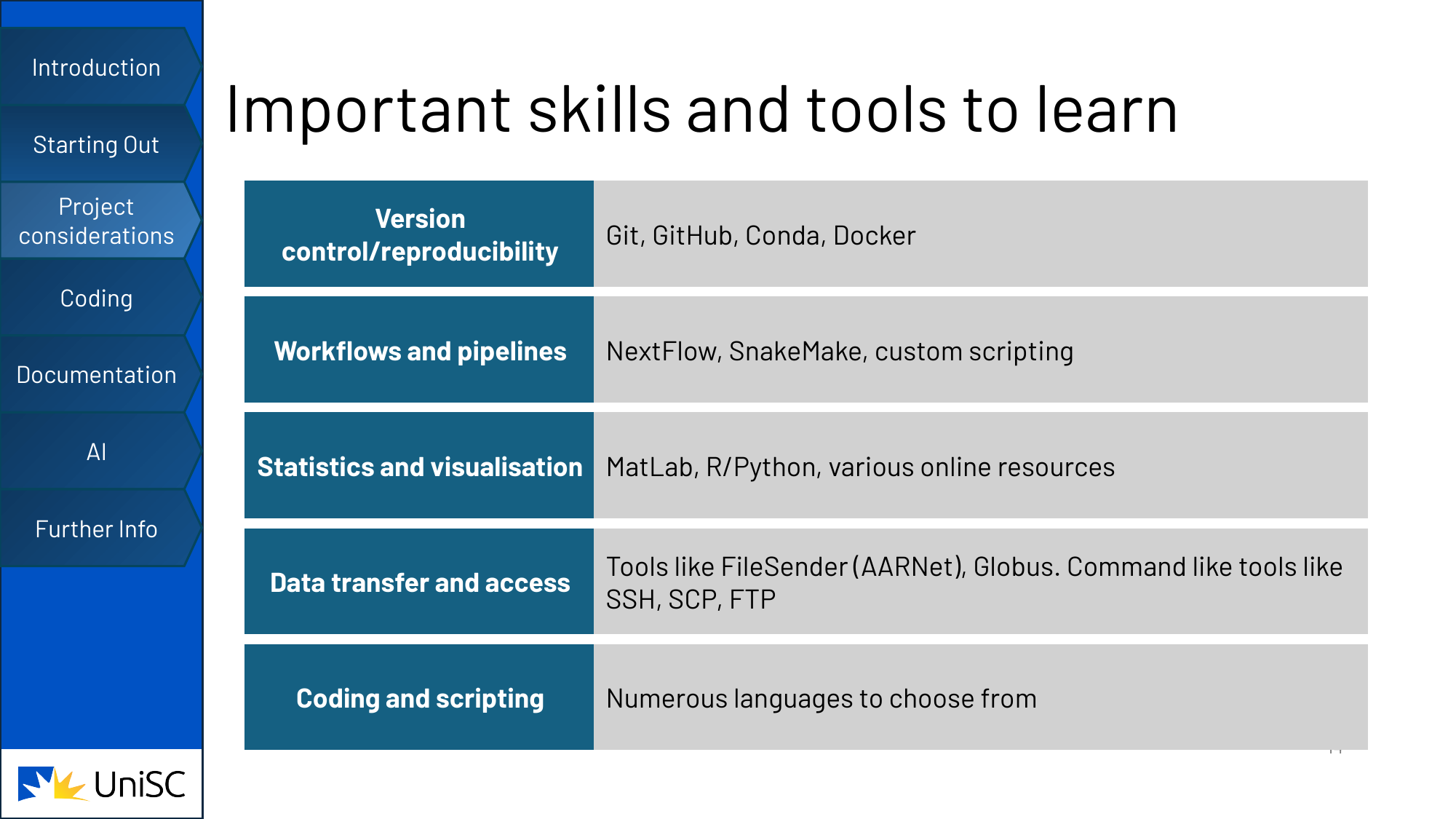

Introduction
# Important skills and tools to learn
Starting Out
Project considerations
Version control/reproducibility
Git, GitHub, Conda, Docker
Coding
Workflows and pipelines
NextFlow, SnakeMake, custom scripting
Documentation
AI
Statistics and visualisation
MatLab, R/Python, various online resources
Further Info
Data transfer and access
Tools like FileSender (AARNet), Globus. Command like tools like SSH, SCP, FTP
Coding and scripting
Numerous languages to choose from
14